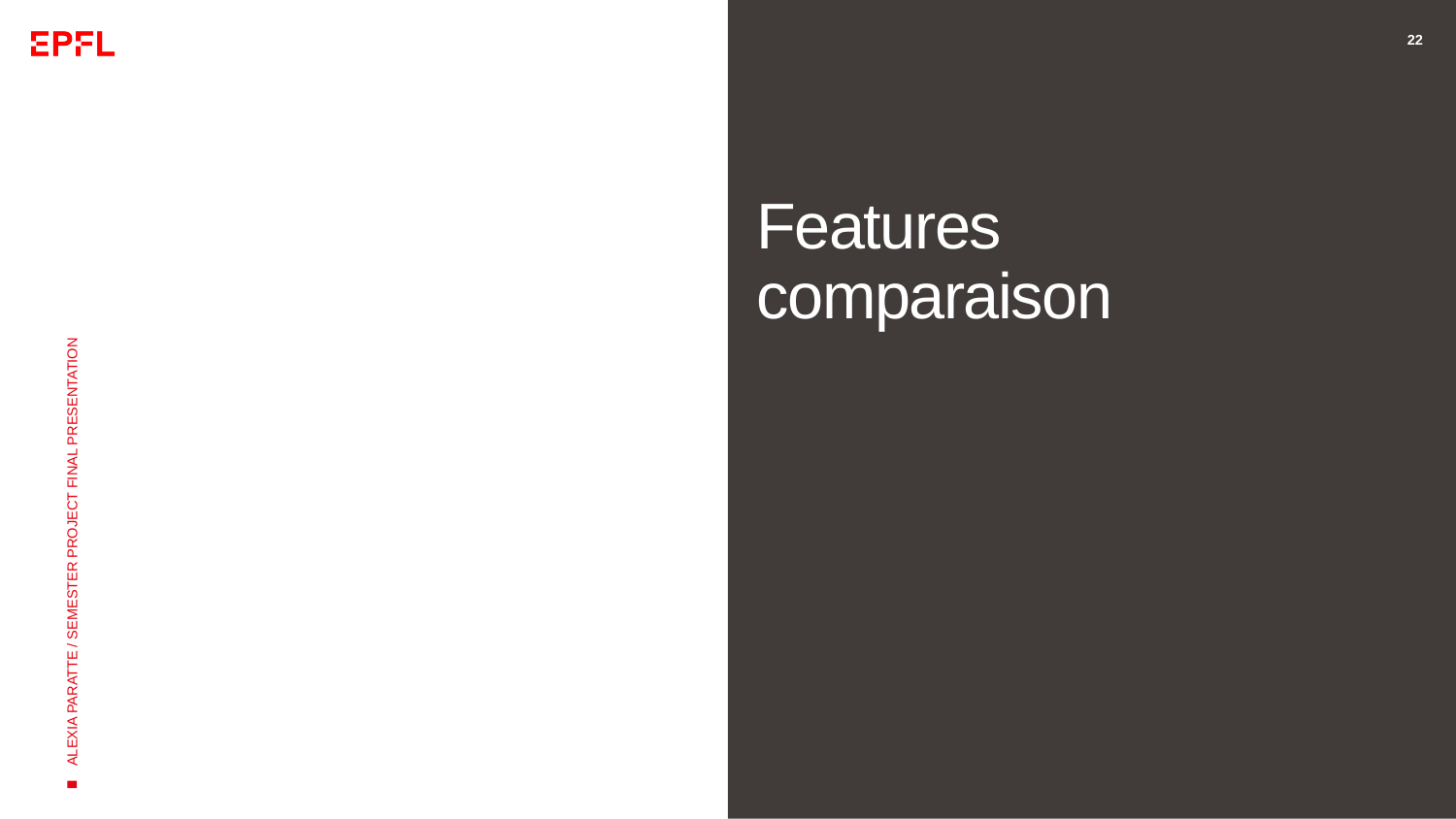

22
# Features comparaison
ALEXIA PARATTE / SEMESTER PROJECT FINAL PRESENTATION